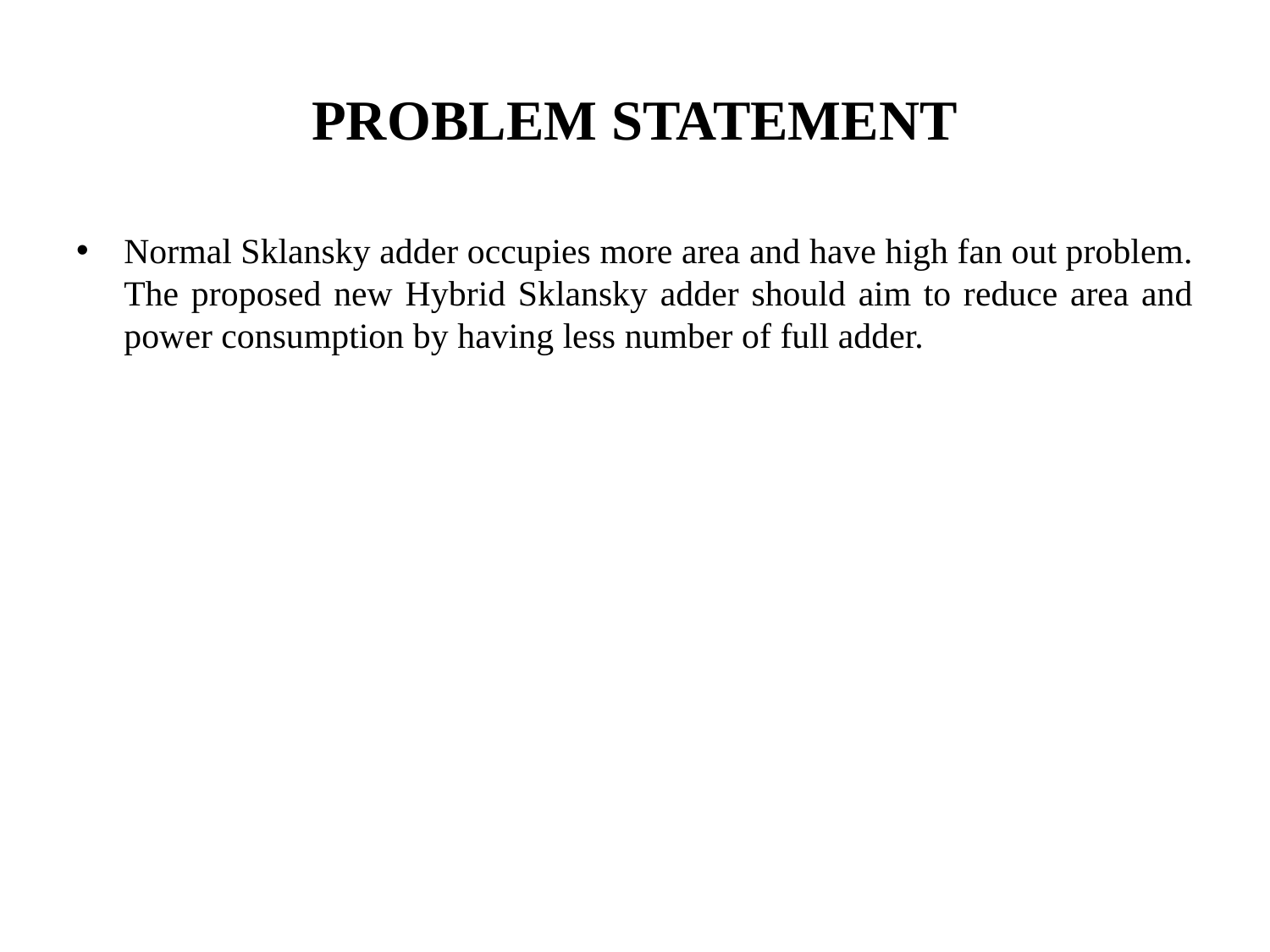

# PROBLEM STATEMENT
Normal Sklansky adder occupies more area and have high fan out problem. The proposed new Hybrid Sklansky adder should aim to reduce area and power consumption by having less number of full adder.